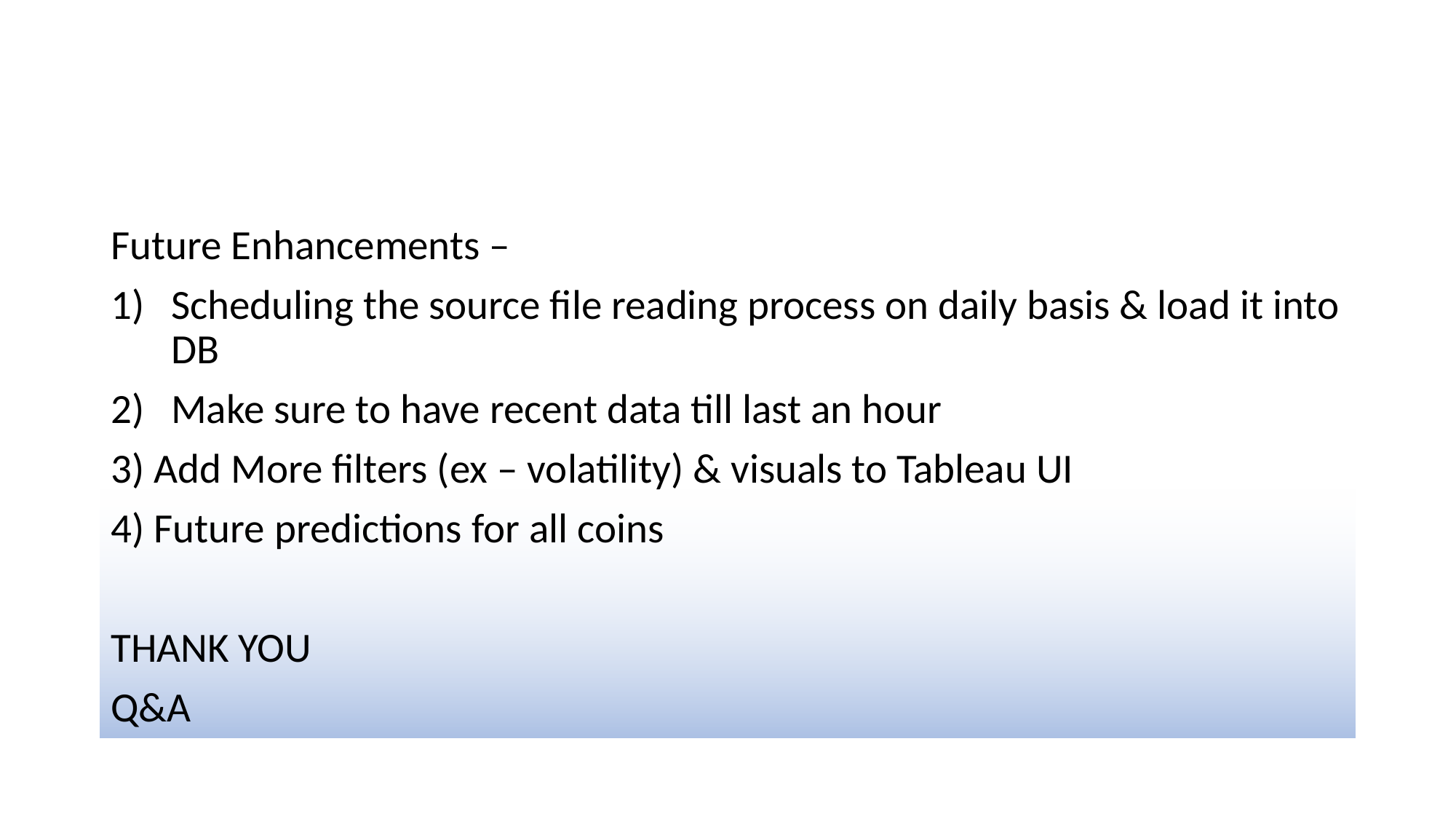

#
Future Enhancements –
Scheduling the source file reading process on daily basis & load it into DB
Make sure to have recent data till last an hour
3) Add More filters (ex – volatility) & visuals to Tableau UI
4) Future predictions for all coins

THANK YOU
Q&A